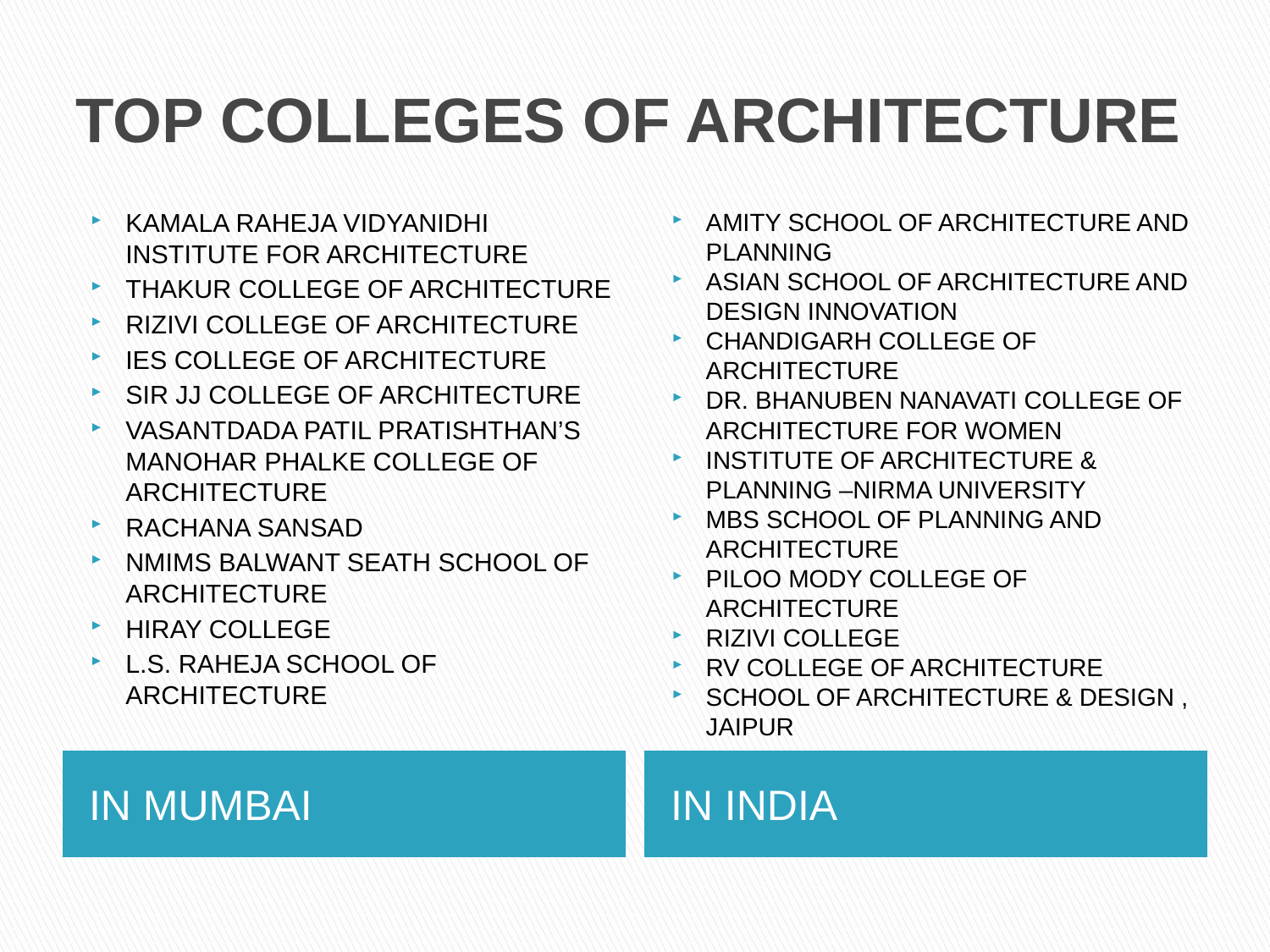

# TOP COLLEGES OF ARCHITECTURE
KAMALA RAHEJA VIDYANIDHI INSTITUTE FOR ARCHITECTURE
THAKUR COLLEGE OF ARCHITECTURE
RIZIVI COLLEGE OF ARCHITECTURE
IES COLLEGE OF ARCHITECTURE
SIR JJ COLLEGE OF ARCHITECTURE
VASANTDADA PATIL PRATISHTHAN’S MANOHAR PHALKE COLLEGE OF ARCHITECTURE
RACHANA SANSAD
NMIMS BALWANT SEATH SCHOOL OF ARCHITECTURE
HIRAY COLLEGE
L.S. RAHEJA SCHOOL OF ARCHITECTURE

AMITY SCHOOL OF ARCHITECTURE AND PLANNING
ASIAN SCHOOL OF ARCHITECTURE AND DESIGN INNOVATION
CHANDIGARH COLLEGE OF ARCHITECTURE
DR. BHANUBEN NANAVATI COLLEGE OF ARCHITECTURE FOR WOMEN
INSTITUTE OF ARCHITECTURE & PLANNING –NIRMA UNIVERSITY
MBS SCHOOL OF PLANNING AND ARCHITECTURE
PILOO MODY COLLEGE OF ARCHITECTURE
RIZIVI COLLEGE
RV COLLEGE OF ARCHITECTURE
SCHOOL OF ARCHITECTURE & DESIGN , JAIPUR

IN MUMBAI
IN INDIA